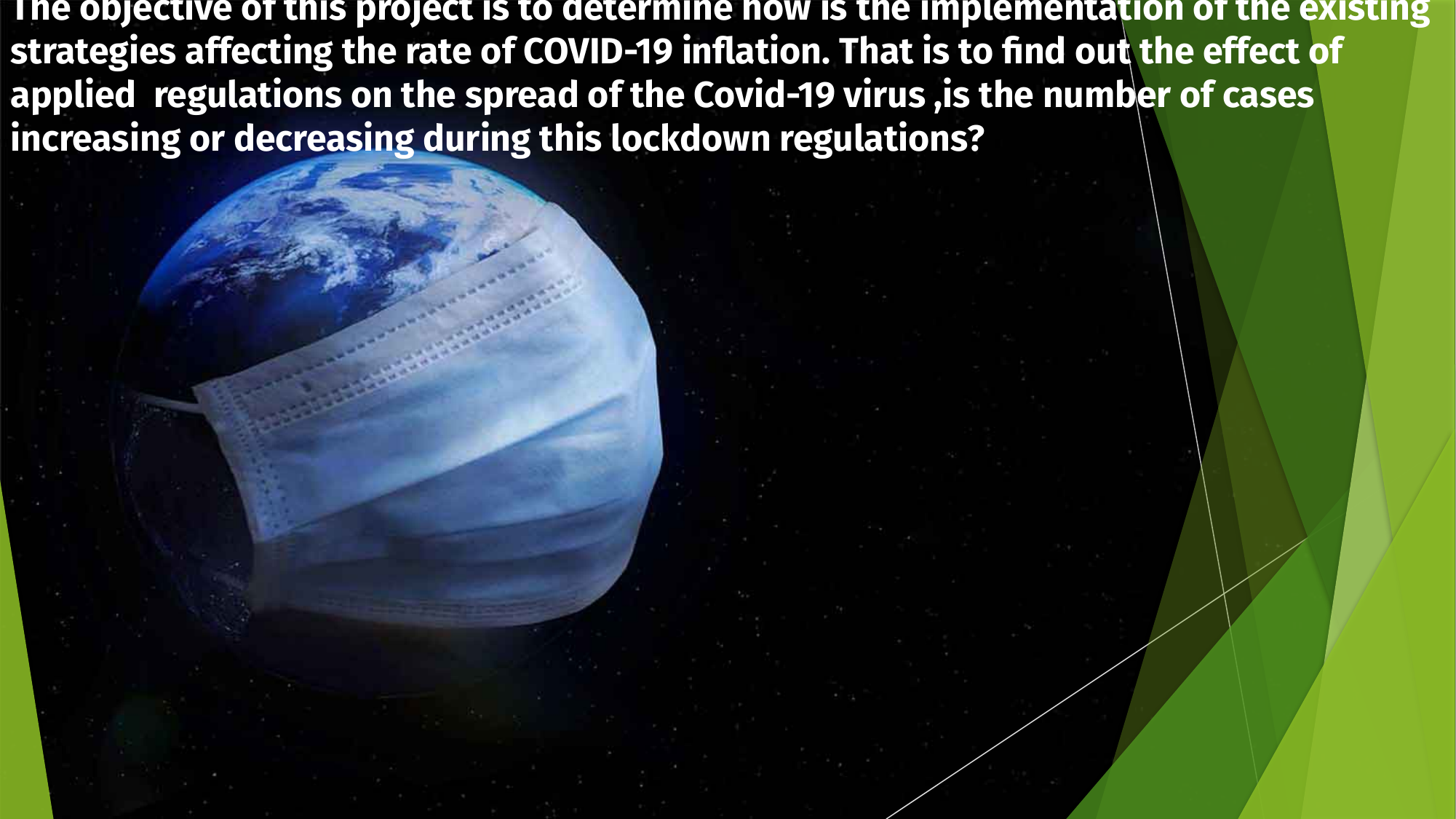

The objective of this project is to determine how is the implementation of the existing strategies affecting the rate of COVID-19 inflation. That is to find out the effect of applied  regulations on the spread of the Covid-19 virus ,is the number of cases increasing or decreasing during this lockdown regulations?